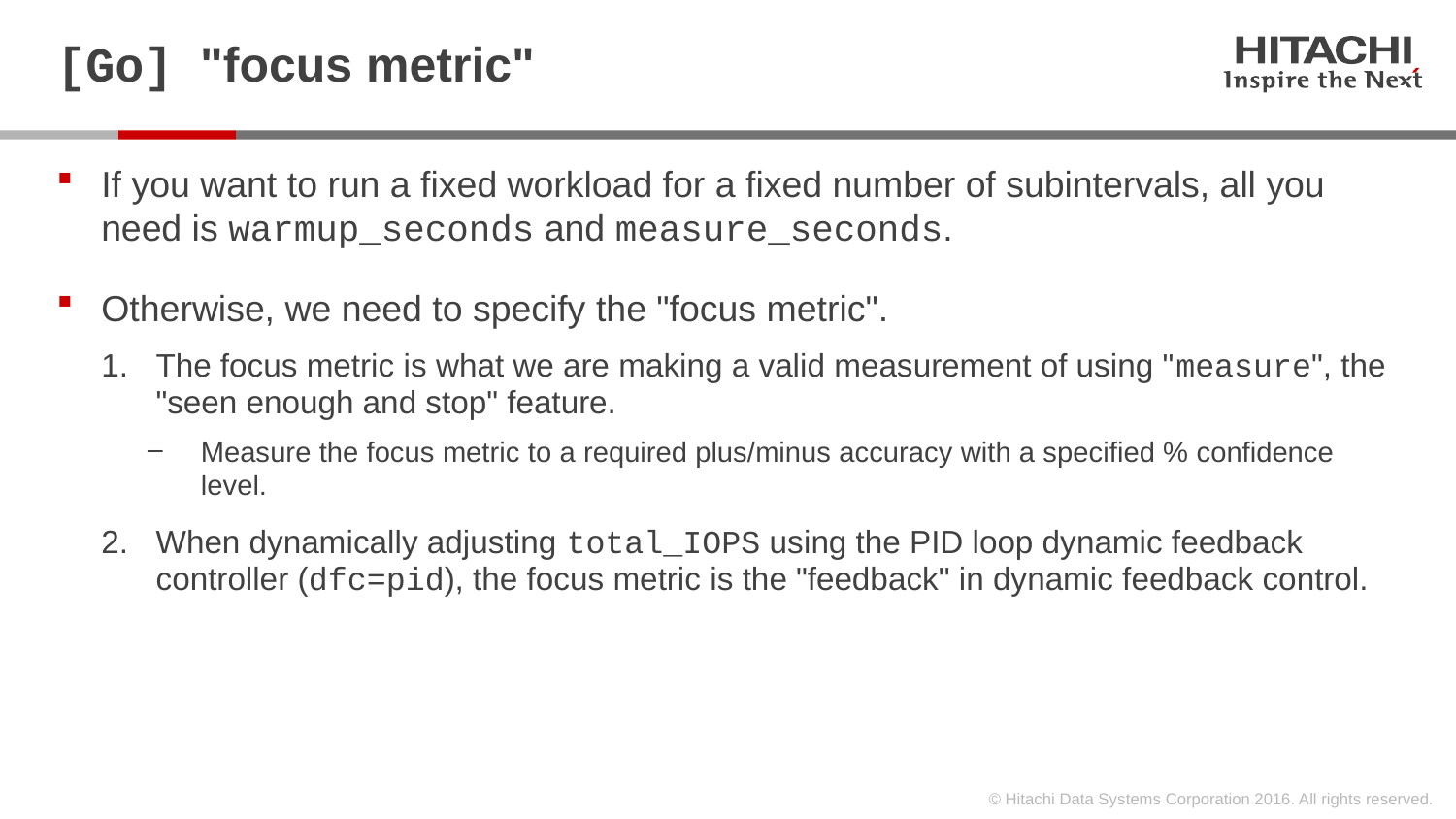

# [Go]  "focus metric"
If you want to run a fixed workload for a fixed number of subintervals, all you need is warmup_seconds and measure_seconds.
Otherwise, we need to specify the "focus metric".
The focus metric is what we are making a valid measurement of using "measure", the "seen enough and stop" feature.
Measure the focus metric to a required plus/minus accuracy with a specified % confidence level.
When dynamically adjusting total_IOPS using the PID loop dynamic feedback controller (dfc=pid), the focus metric is the "feedback" in dynamic feedback control.